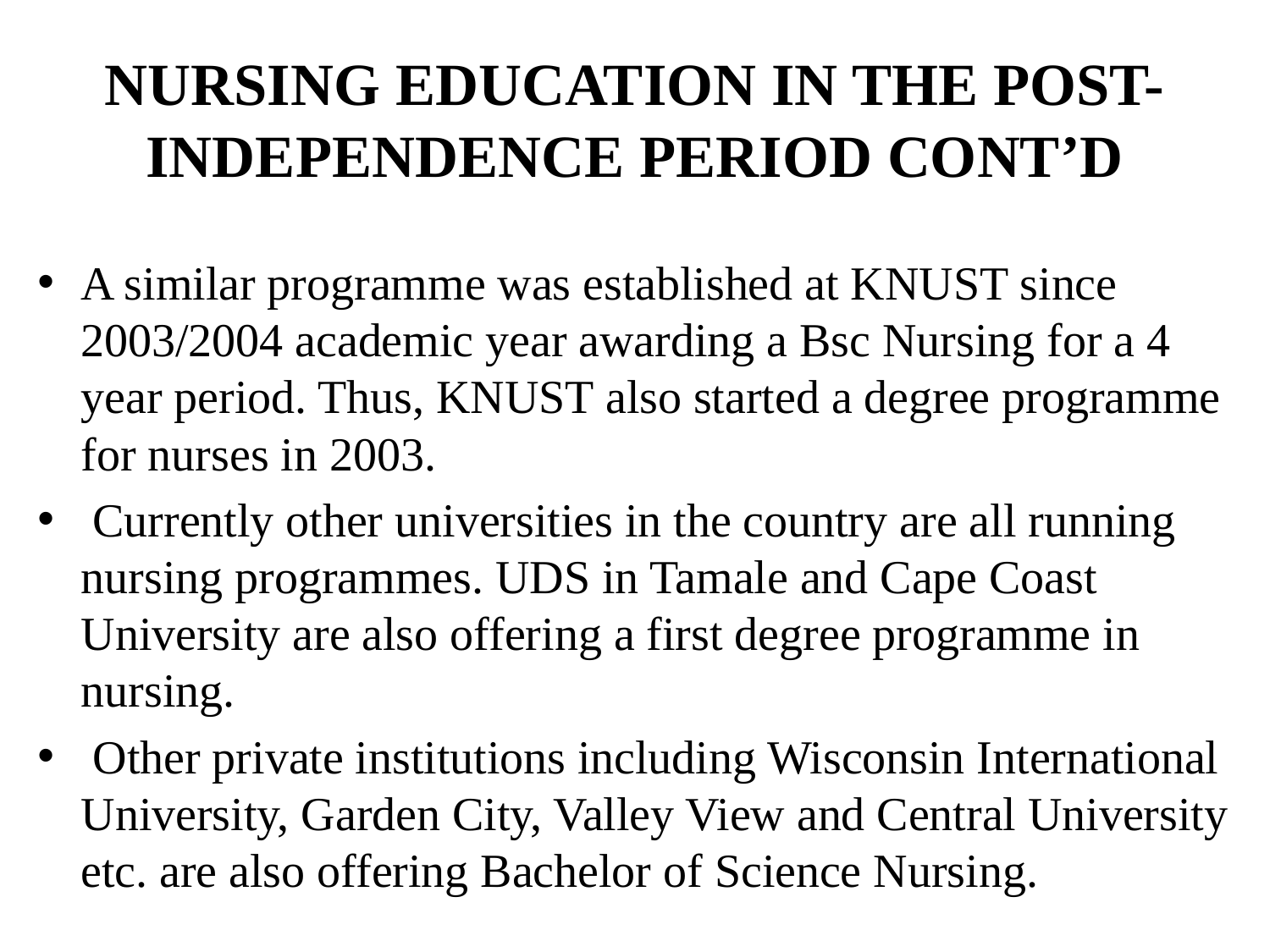

# NURSING EDUCATION IN THE POST-INDEPENDENCE PERIOD CONT’D
A similar programme was established at KNUST since 2003/2004 academic year awarding a Bsc Nursing for a 4 year period. Thus, KNUST also started a degree programme for nurses in 2003.
 Currently other universities in the country are all running nursing programmes. UDS in Tamale and Cape Coast University are also offering a first degree programme in nursing.
 Other private institutions including Wisconsin International University, Garden City, Valley View and Central University etc. are also offering Bachelor of Science Nursing.